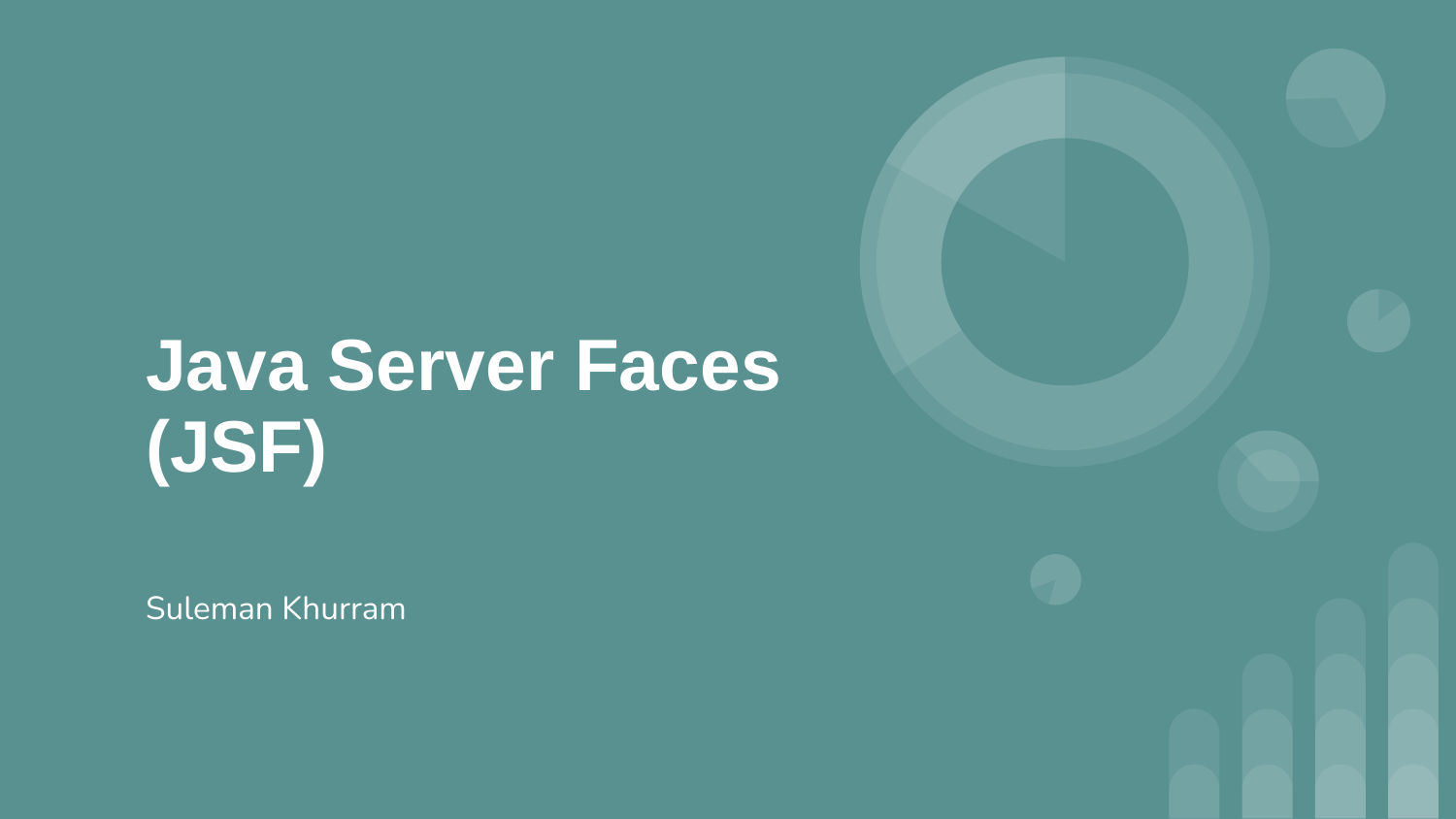

# Java Server Faces (JSF)
Suleman Khurram